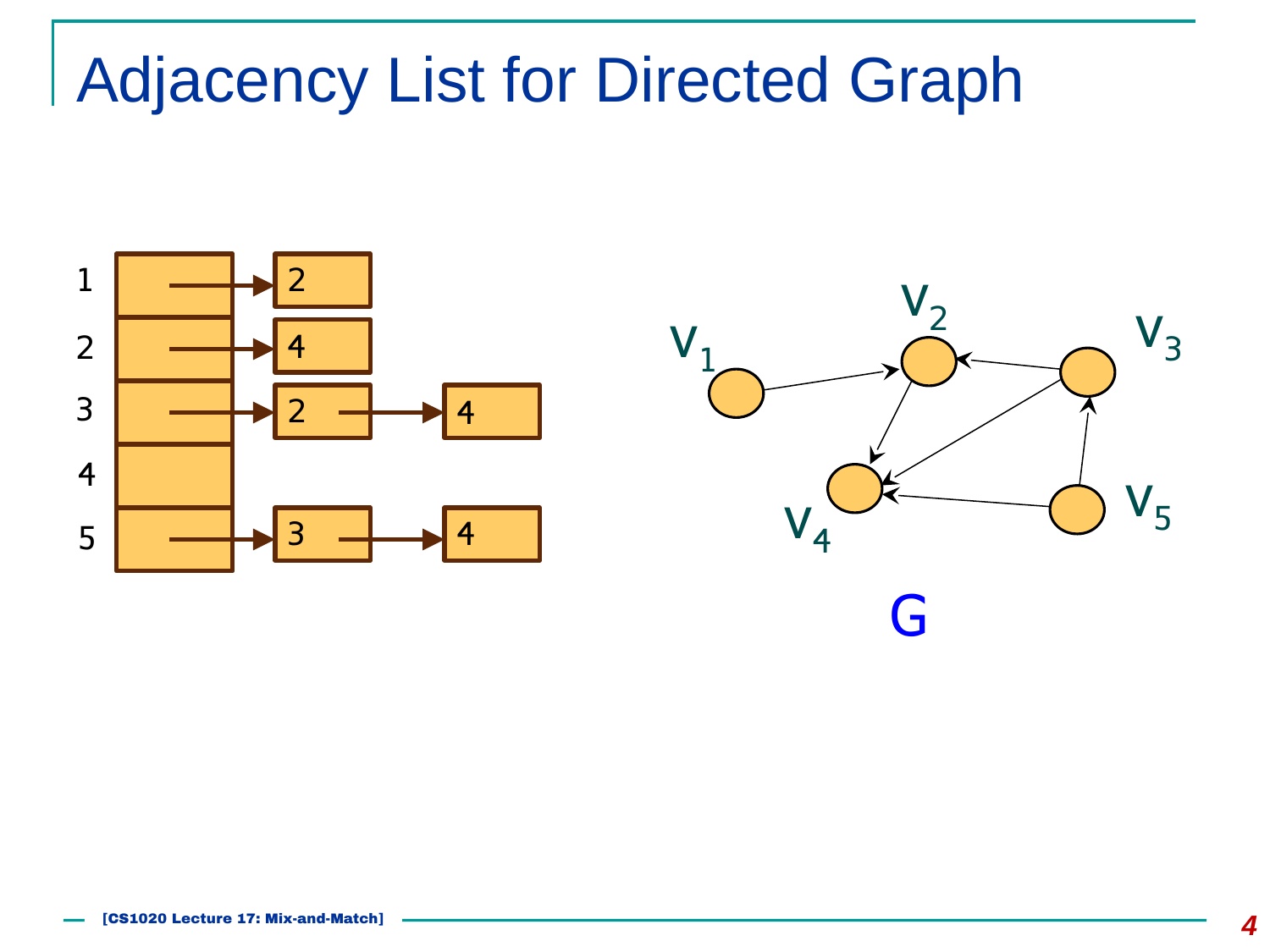

# Adjacency List for Directed Graph
1

2

3

4

5

2
v2
v3
v1

v5

v4

G

4
2

4

3

4
4
[CS1020 Lecture 17: Mix-and-Match]